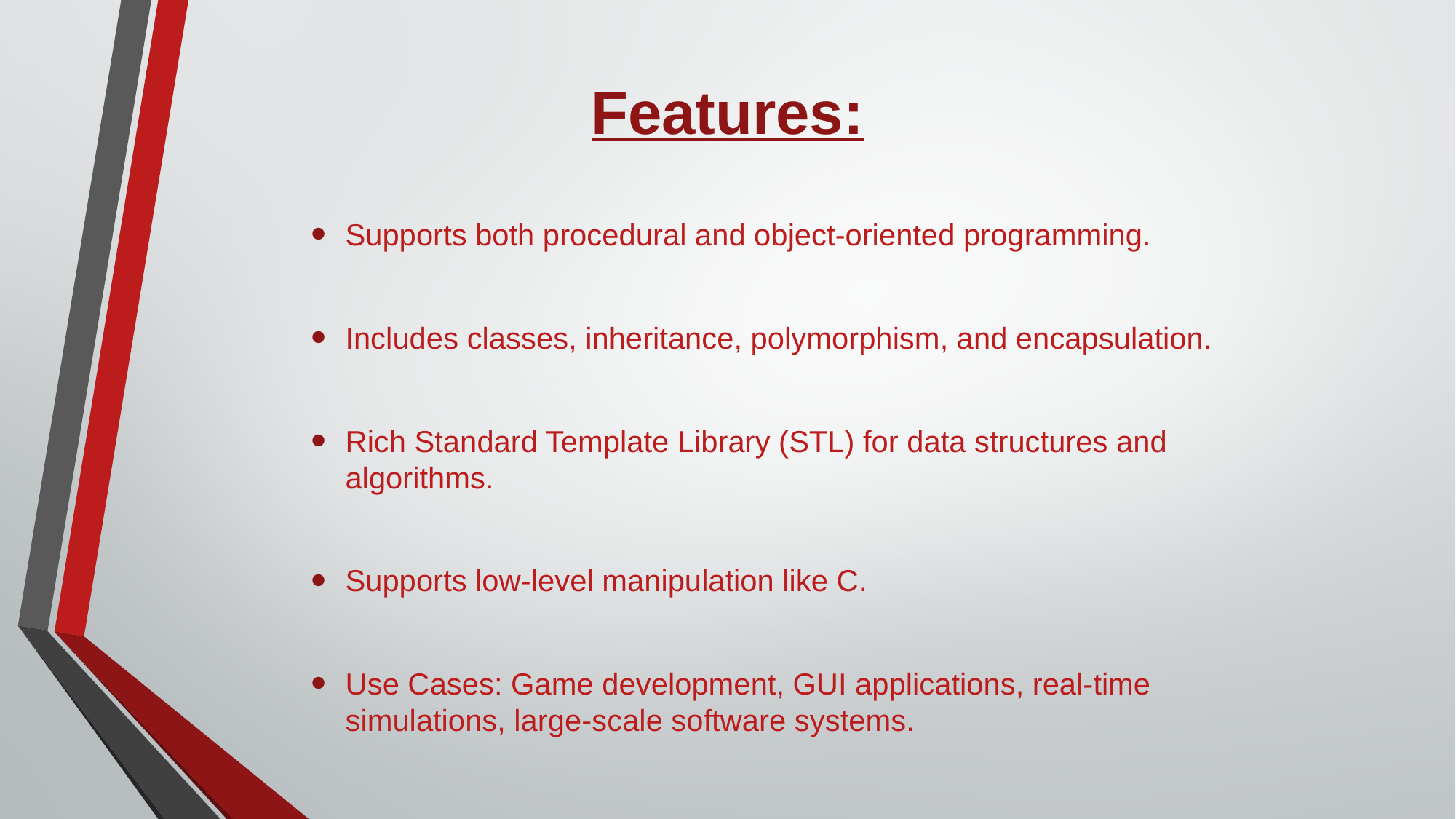

# Features:

Supports both procedural and object-oriented programming.

Includes classes, inheritance, polymorphism, and encapsulation.

Rich Standard Template Library (STL) for data structures and algorithms.

Supports low-level manipulation like C.

Use Cases: Game development, GUI applications, real-time simulations, large-scale software systems.